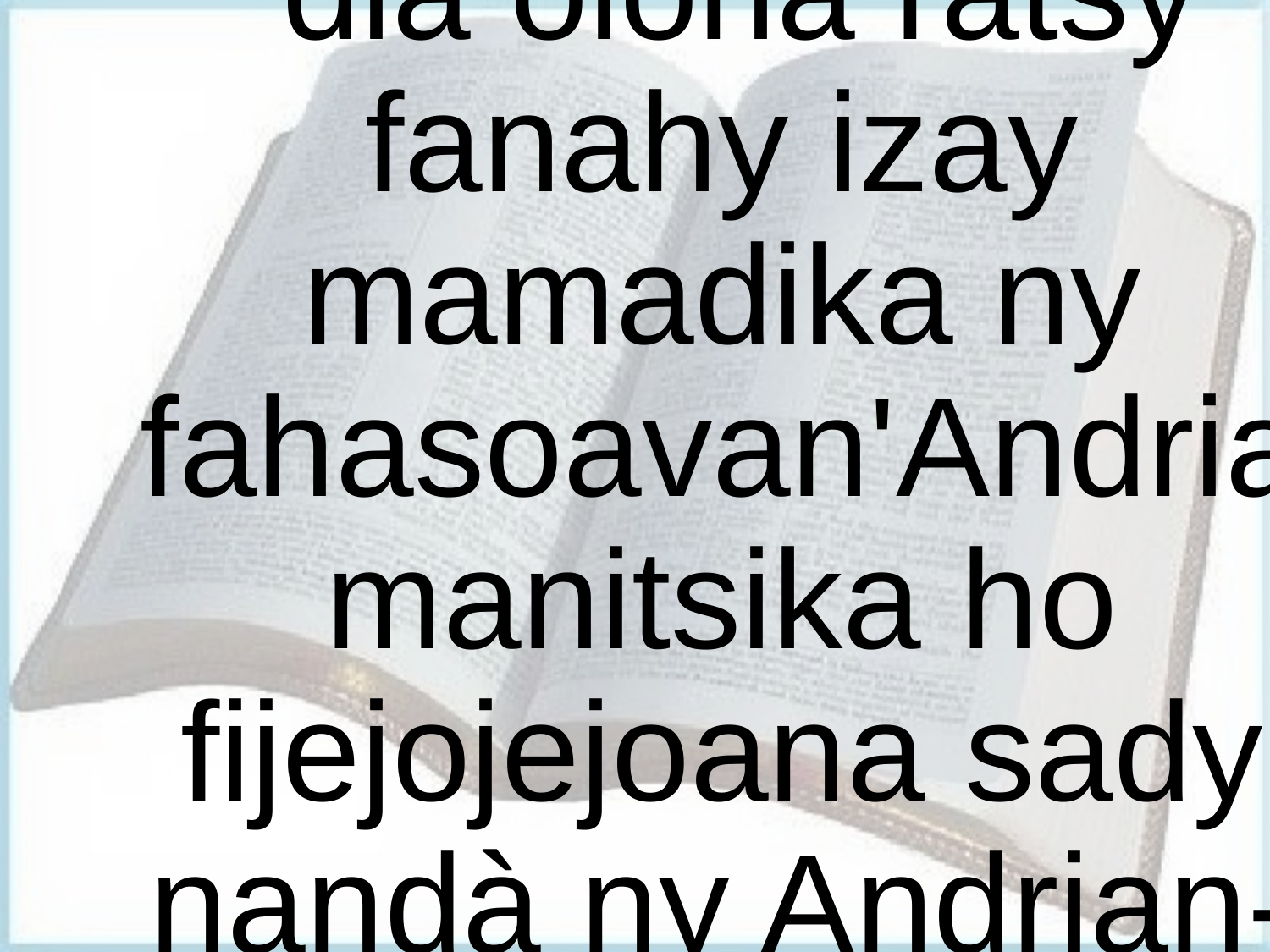

# dia olona ratsy fanahy izay mamadika ny fahasoavan'Andriamanitsika ho fijejojejoana sady nandà ny Andrian-tokana,